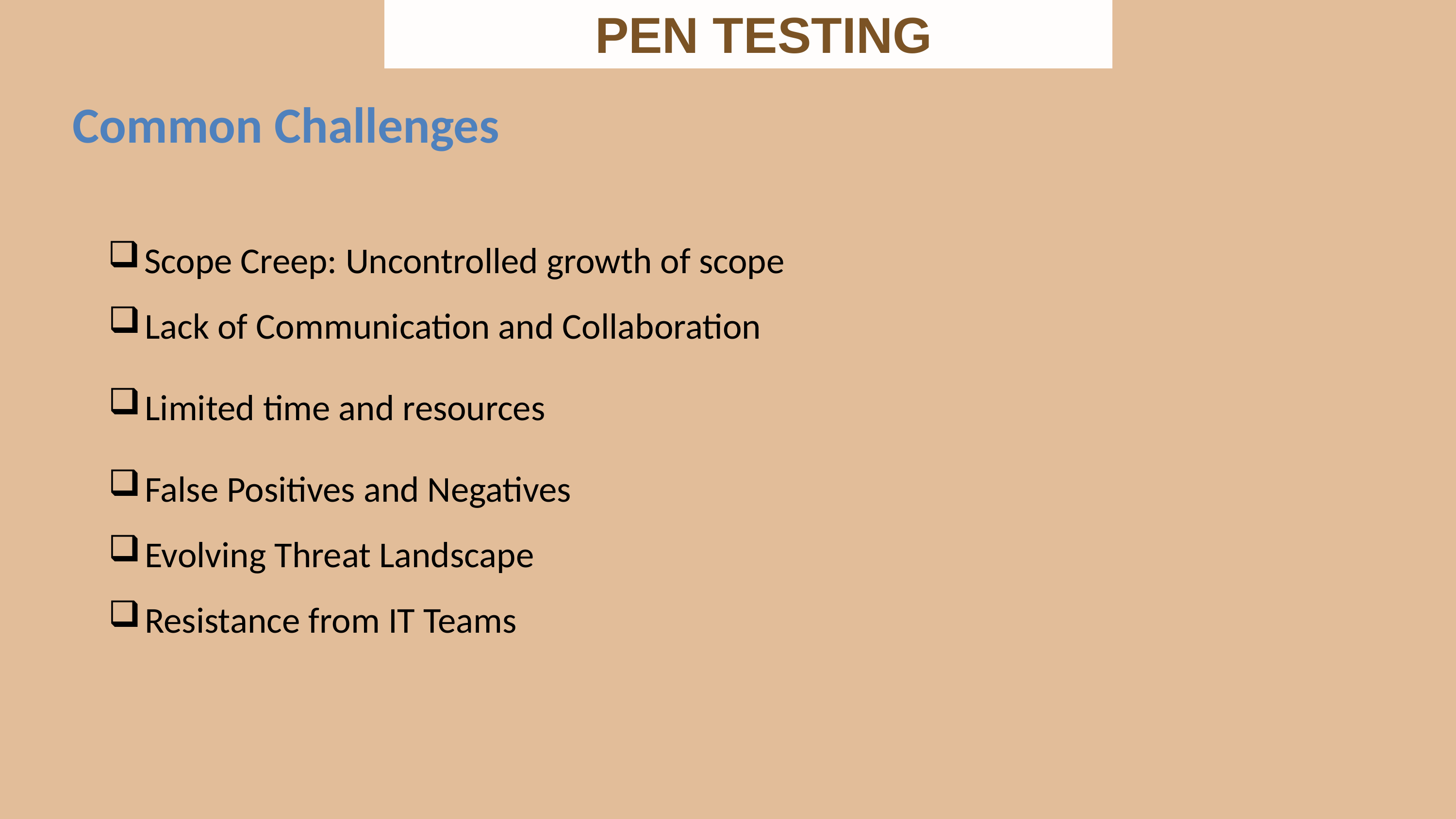

PEN TESTING
Common Challenges
Scope Creep: Uncontrolled growth of scope
Lack of Communication and Collaboration
Limited time and resources
False Positives and Negatives
Evolving Threat Landscape
Resistance from IT Teams